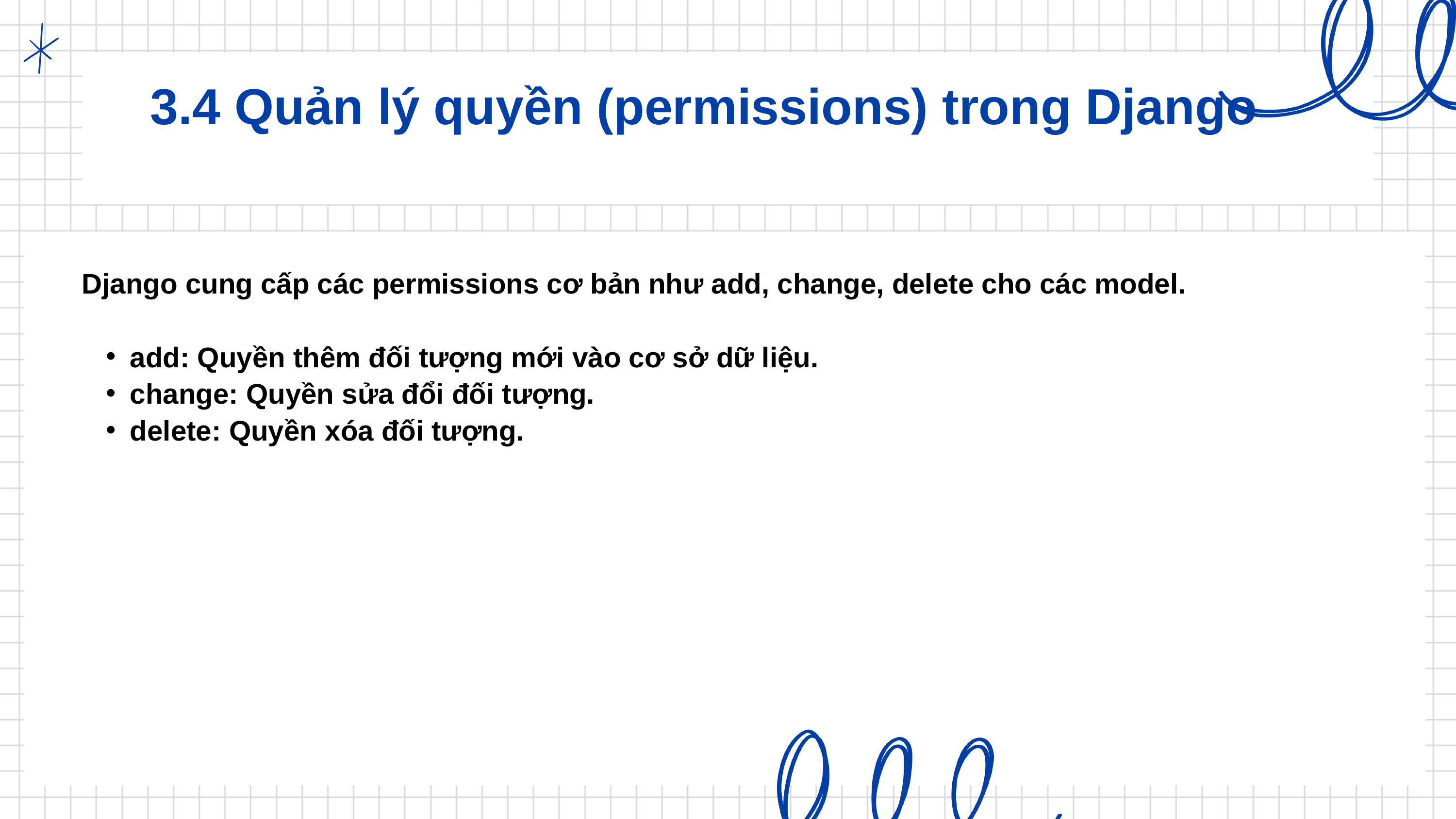

3.4 Quản lý quyền (permissions) trong Django

Django cung cấp các permissions cơ bản như add, change, delete cho các model.

add: Quyền thêm đối tượng mới vào cơ sở dữ liệu.
change: Quyền sửa đổi đối tượng.
delete: Quyền xóa đối tượng.